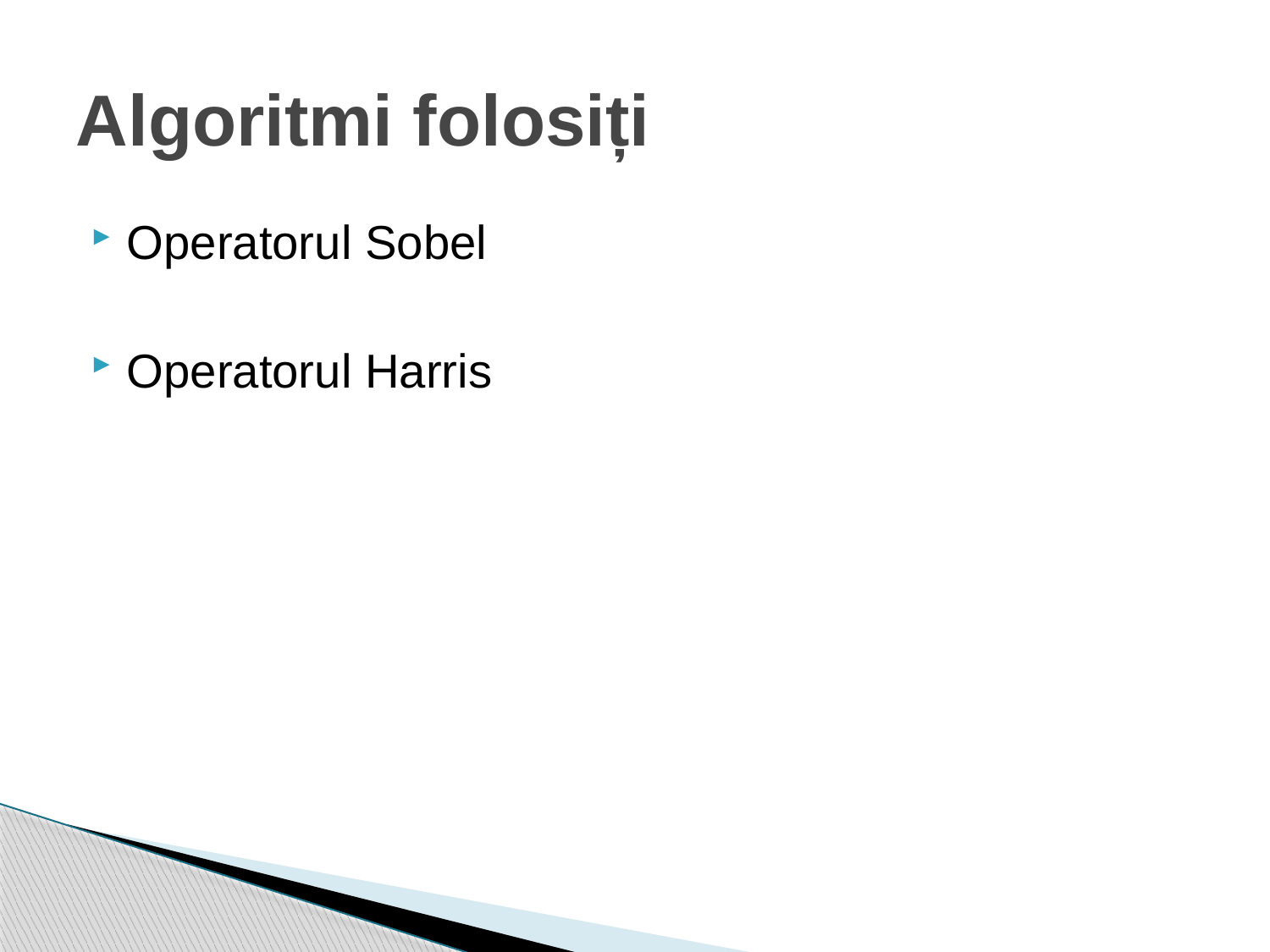

# Algoritmi folosiți
Operatorul Sobel

Operatorul Harris